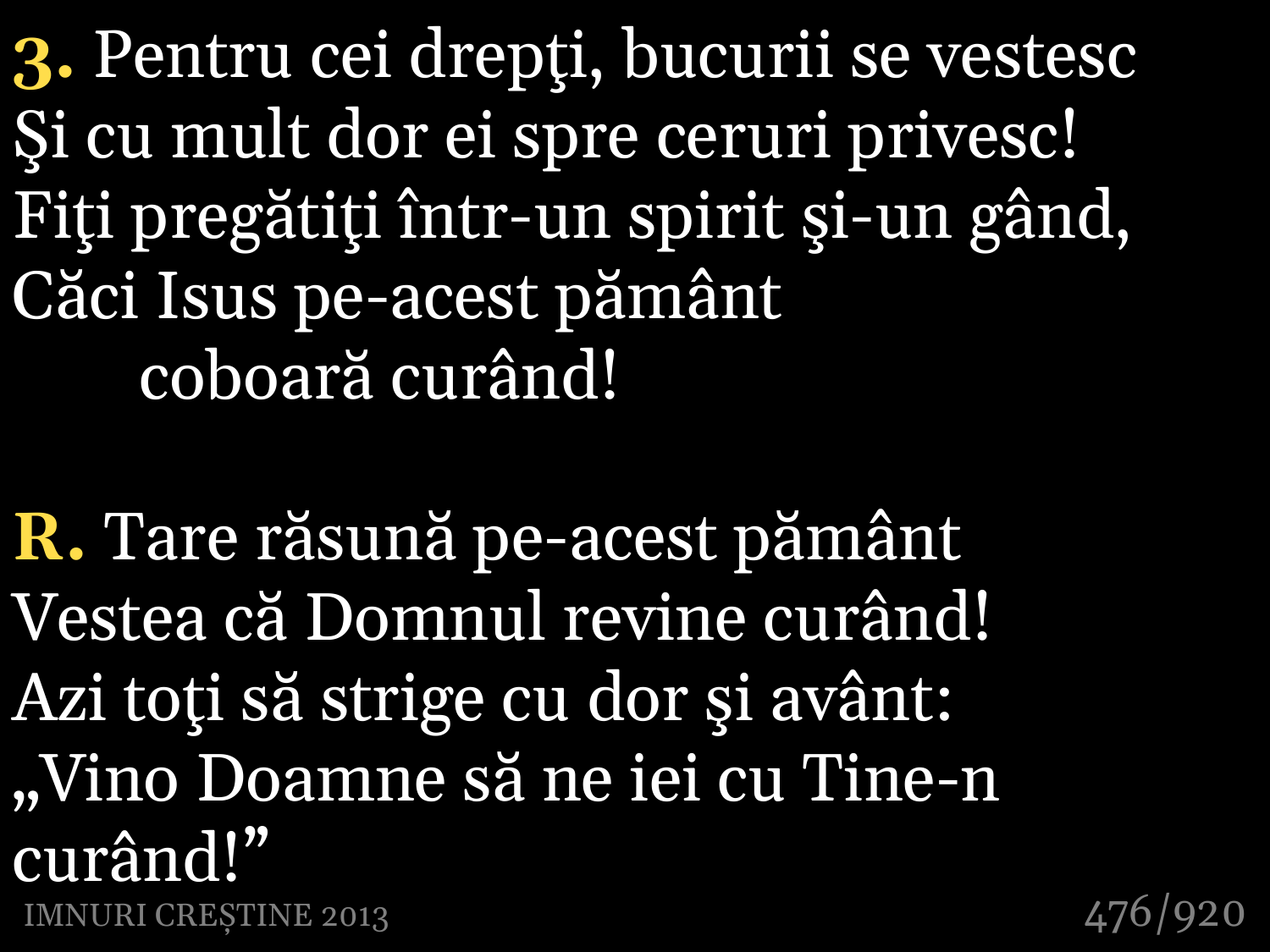

3. Pentru cei drepţi, bucurii se vestesc
Şi cu mult dor ei spre ceruri privesc!
Fiţi pregătiţi într-un spirit şi-un gând,
Căci Isus pe-acest pământ
	coboară curând!

R. Tare răsună pe-acest pământ
Vestea că Domnul revine curând!
Azi toţi să strige cu dor şi avânt:
„Vino Doamne să ne iei cu Tine-n 	curând!”
476/920
IMNURI CREȘTINE 2013